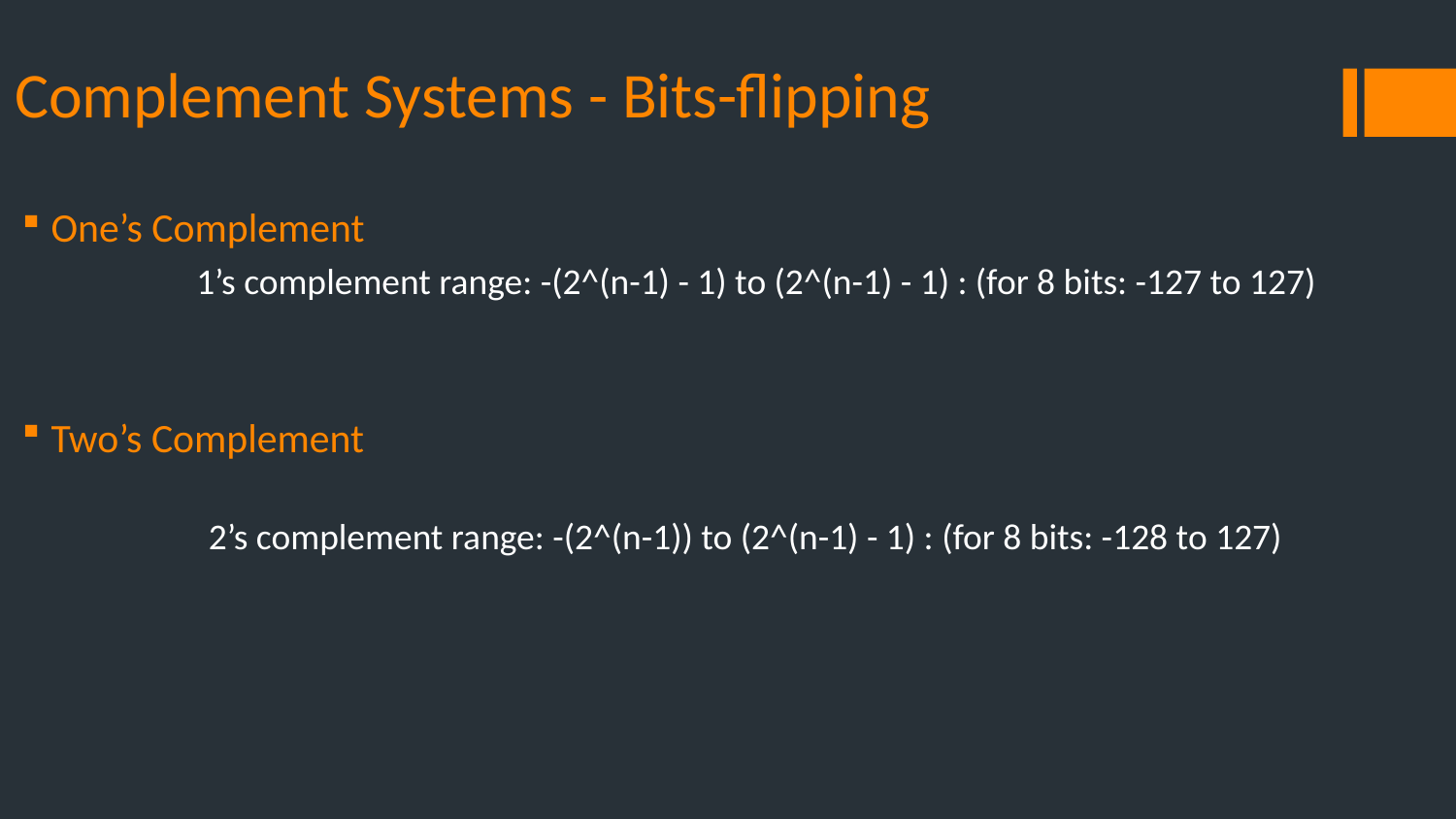

# Complement Systems - Bits-flipping
One’s Complement

Two’s Complement

1’s complement range: -(2^(n-1) - 1) to (2^(n-1) - 1) : (for 8 bits: -127 to 127)

2’s complement range: -(2^(n-1)) to (2^(n-1) - 1) : (for 8 bits: -128 to 127)